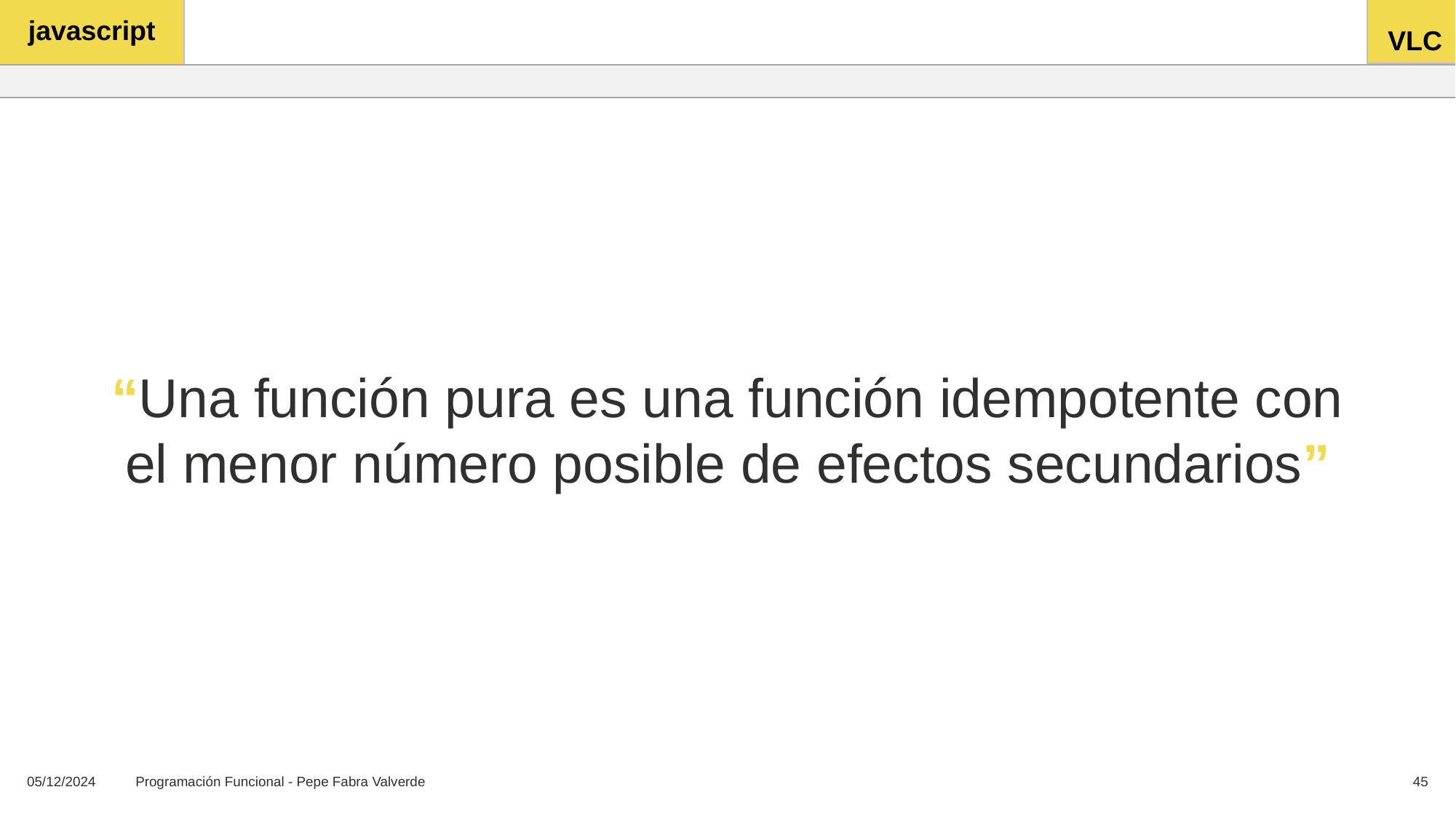

# “Una función pura es una función idempotente con el menor número posible de efectos secundarios”
05/12/2024
Programación Funcional - Pepe Fabra Valverde
45